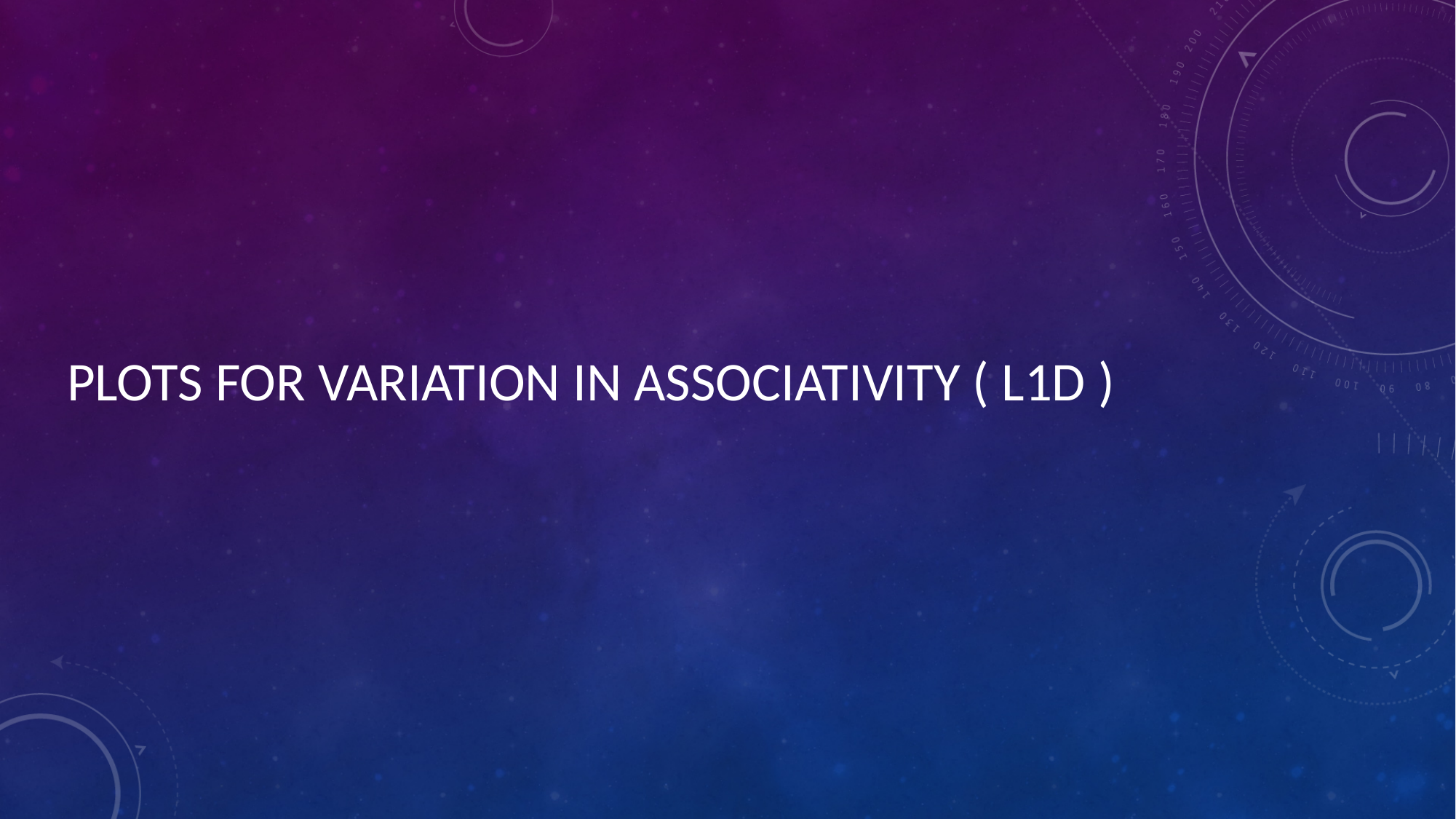

# PLOTS FOR variation in associativity ( L1d )